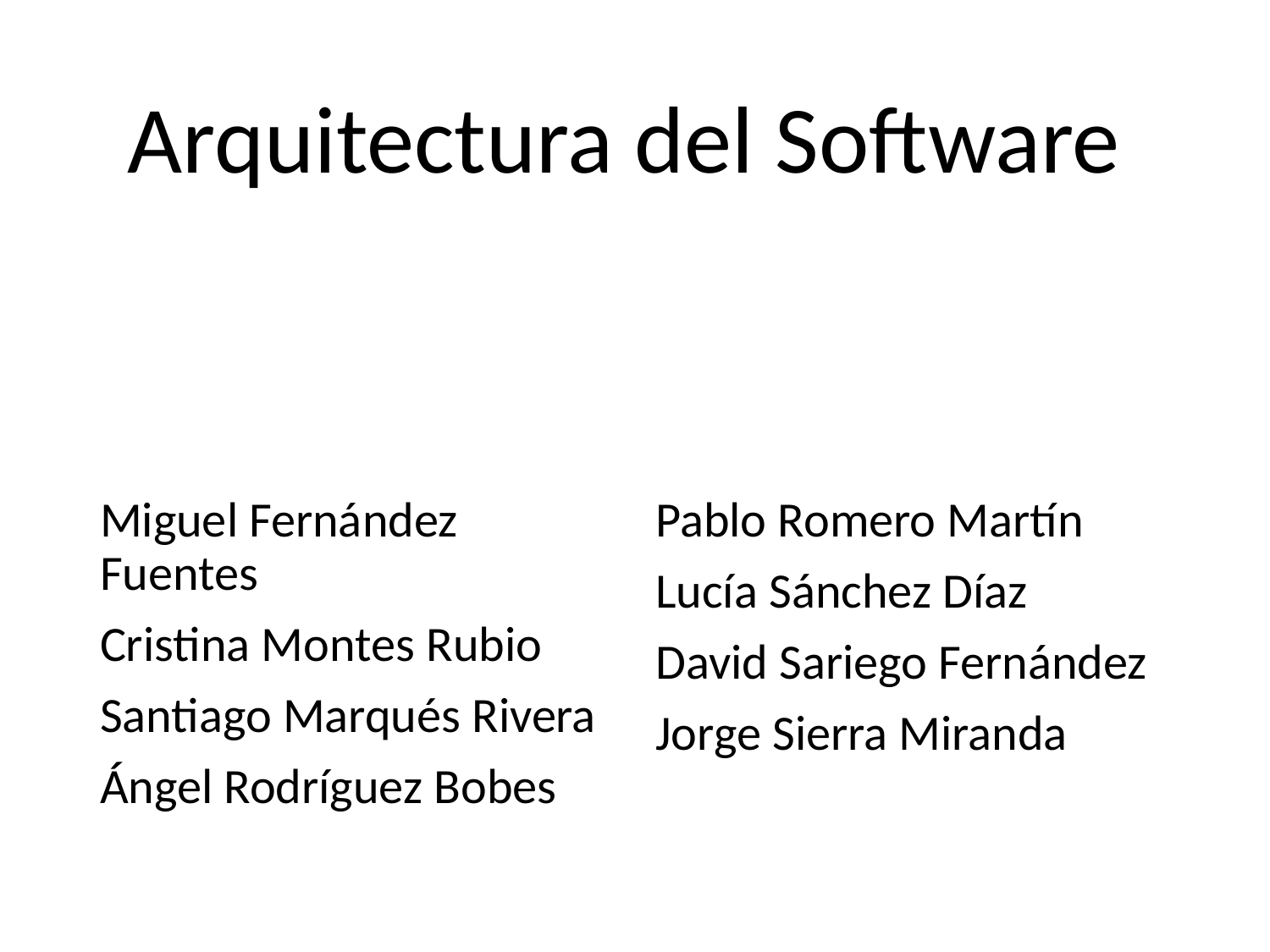

# Arquitectura del Software
Miguel Fernández Fuentes
Cristina Montes Rubio
Santiago Marqués Rivera
Ángel Rodríguez Bobes
Pablo Romero Martín
Lucía Sánchez Díaz
David Sariego Fernández
Jorge Sierra Miranda